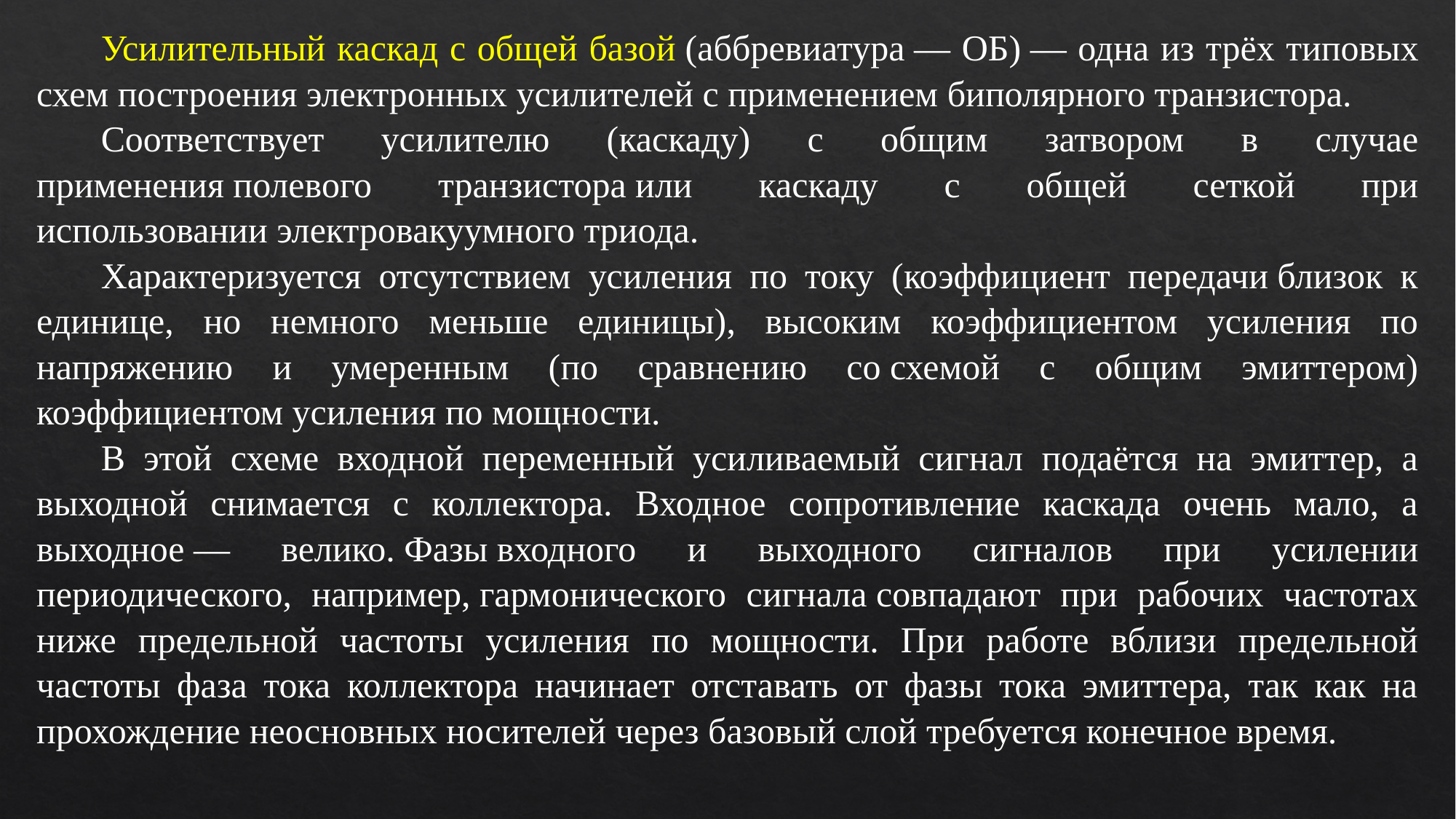

Усилительный каскад с общей базой (аббревиатура — ОБ) — одна из трёх типовых схем построения электронных усилителей с применением биполярного транзистора.
Соответствует усилителю (каскаду) с общим затвором в случае применения полевого транзистора или каскаду с общей сеткой при использовании электровакуумного триода.
Характеризуется отсутствием усиления по току (коэффициент передачи близок к единице, но немного меньше единицы), высоким коэффициентом усиления по напряжению и умеренным (по сравнению со схемой с общим эмиттером) коэффициентом усиления по мощности.
В этой схеме входной переменный усиливаемый сигнал подаётся на эмиттер, а выходной снимается с коллектора. Входное сопротивление каскада очень мало, а выходное — велико. Фазы входного и выходного сигналов при усилении периодического, например, гармонического сигнала совпадают при рабочих частотах ниже предельной частоты усиления по мощности. При работе вблизи предельной частоты фаза тока коллектора начинает отставать от фазы тока эмиттера, так как на прохождение неосновных носителей через базовый слой требуется конечное время.